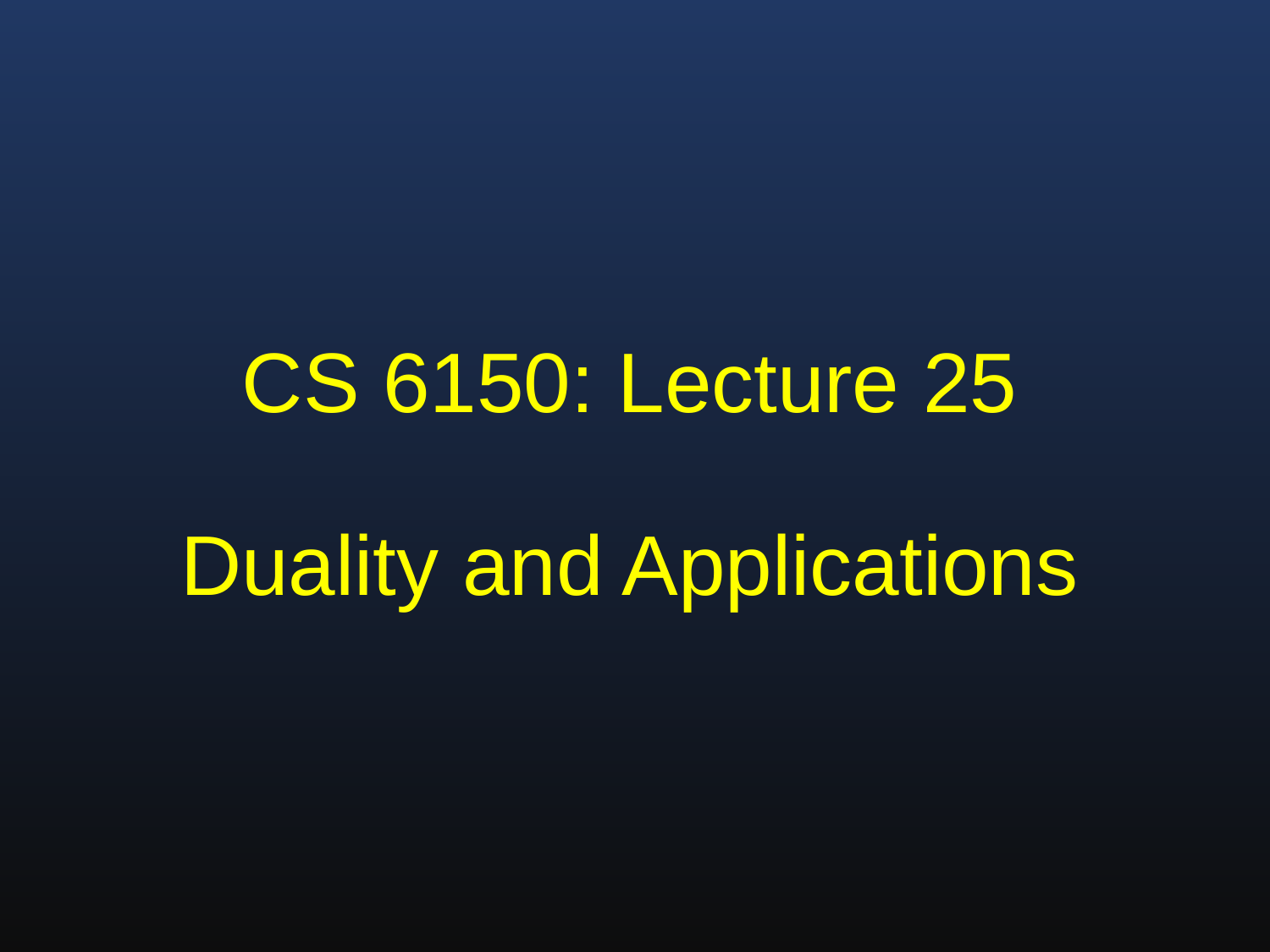

# CS 6150: Lecture 25 Duality and Applications